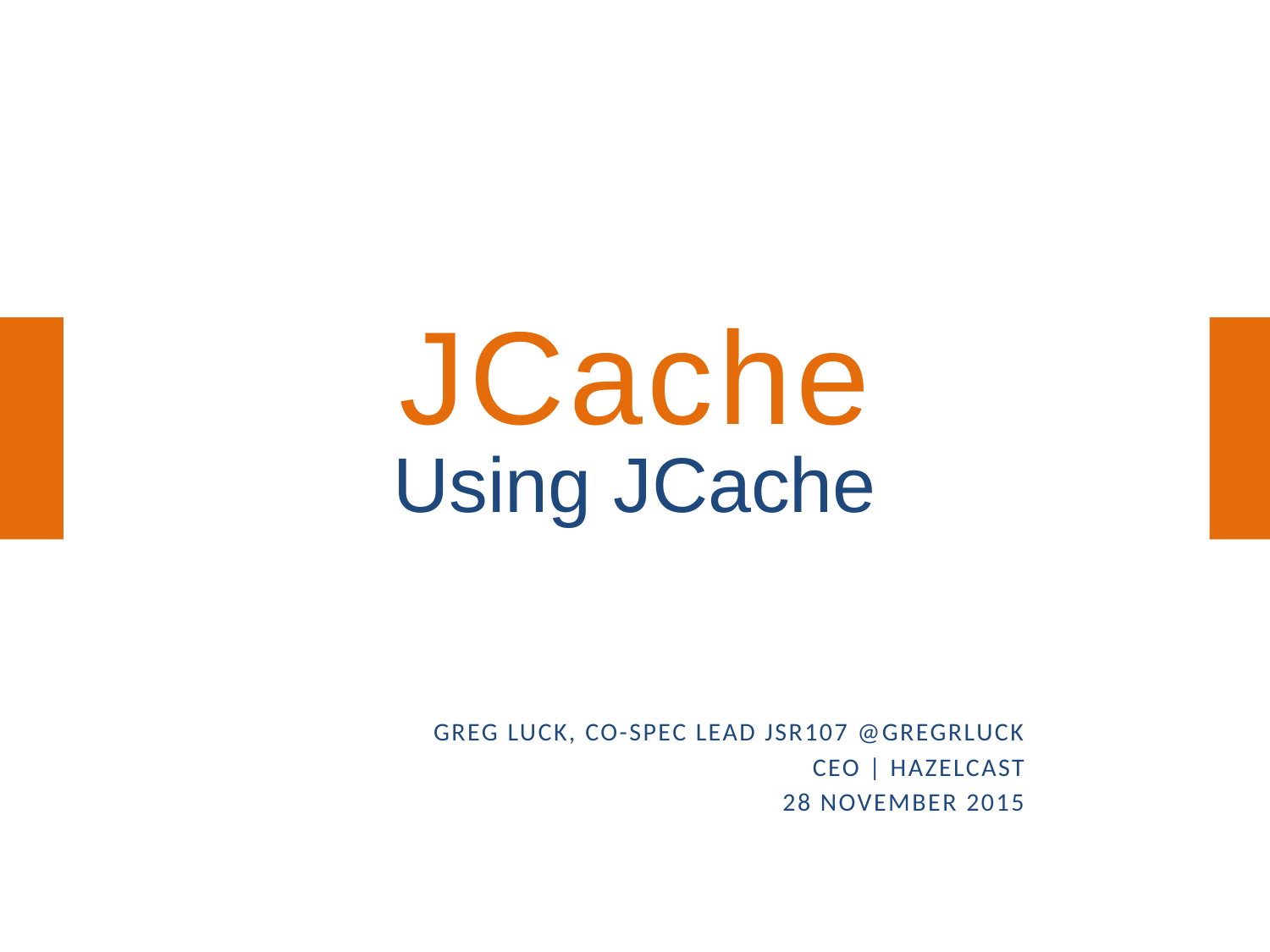

JCache

# Using JCache
Greg luck, co-SPEC LEAD jsr107 @gregrluck
CEO | Hazelcast
28 November 2015